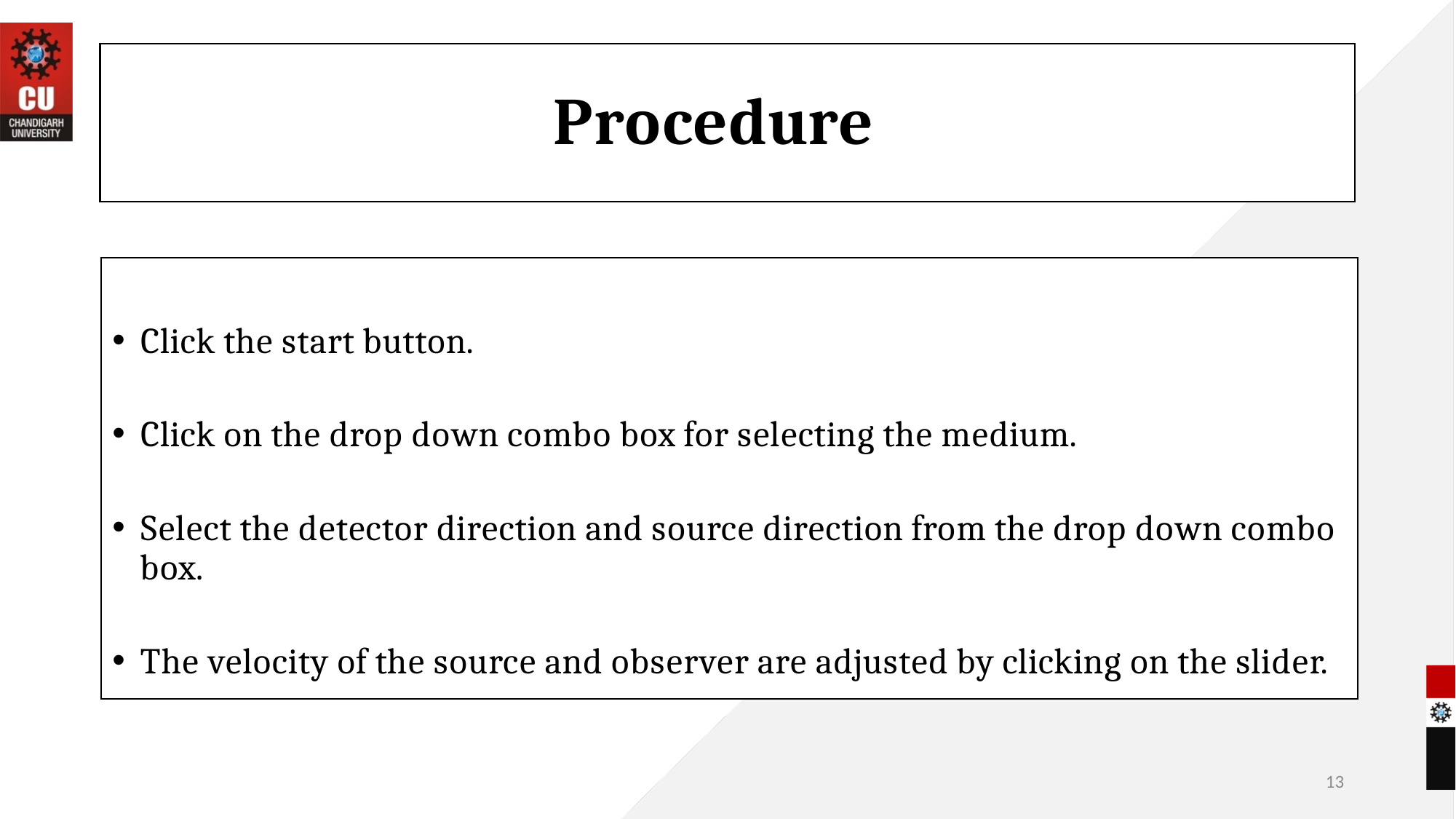

# Procedure

Click the start button.
Click on the drop down combo box for selecting the medium.
Select the detector direction and source direction from the drop down combo box.
The velocity of the source and observer are adjusted by clicking on the slider.
13